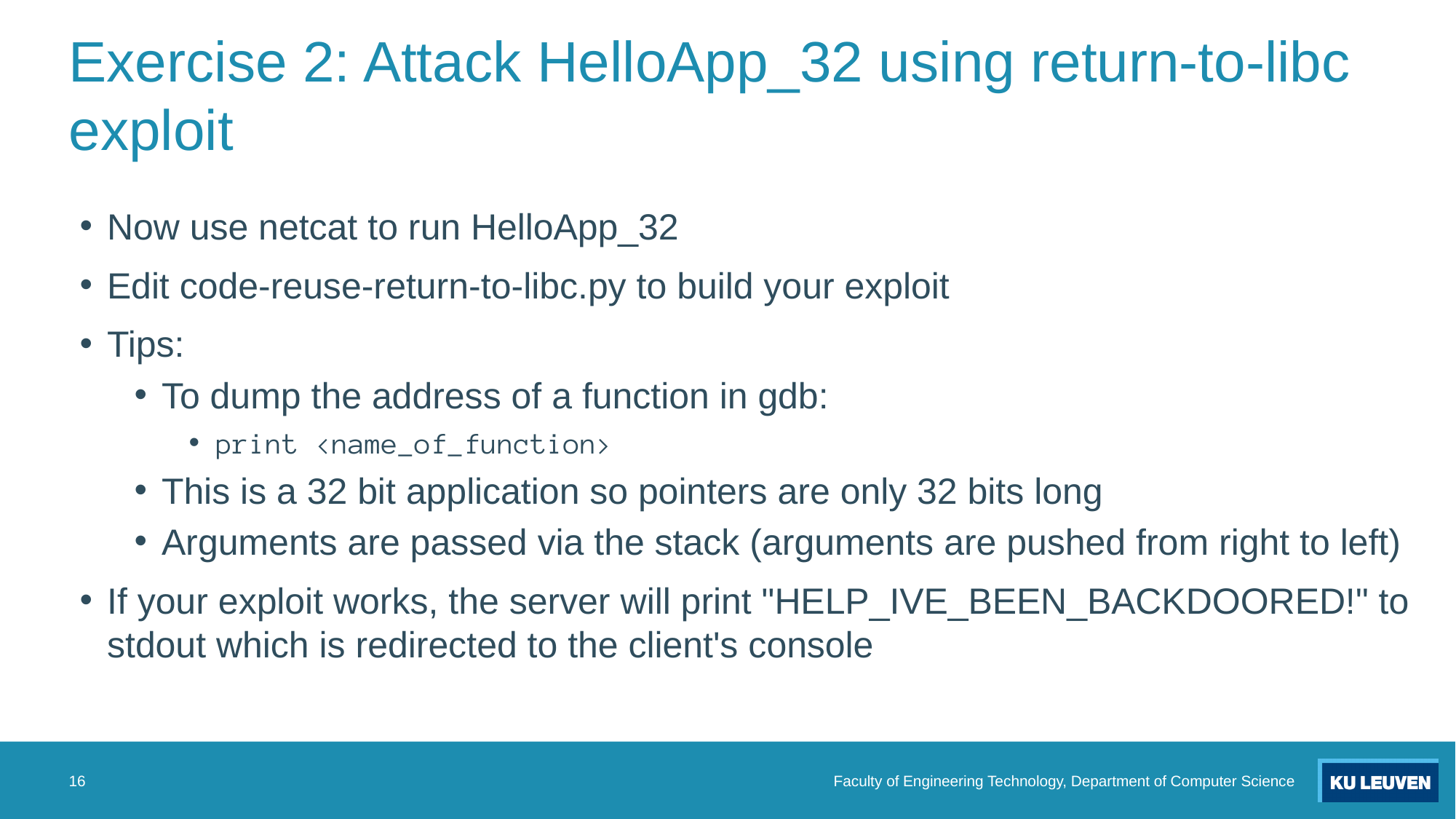

# Exercise 2: Attack HelloApp_32 using return-to-libc exploit
Now use netcat to run HelloApp_32
Edit code-reuse-return-to-libc.py to build your exploit
Tips:
To dump the address of a function in gdb:
print <name_of_function>
This is a 32 bit application so pointers are only 32 bits long
Arguments are passed via the stack (arguments are pushed from right to left)
If your exploit works, the server will print "HELP_IVE_BEEN_BACKDOORED!" to stdout which is redirected to the client's console
16
Faculty of Engineering Technology, Department of Computer Science